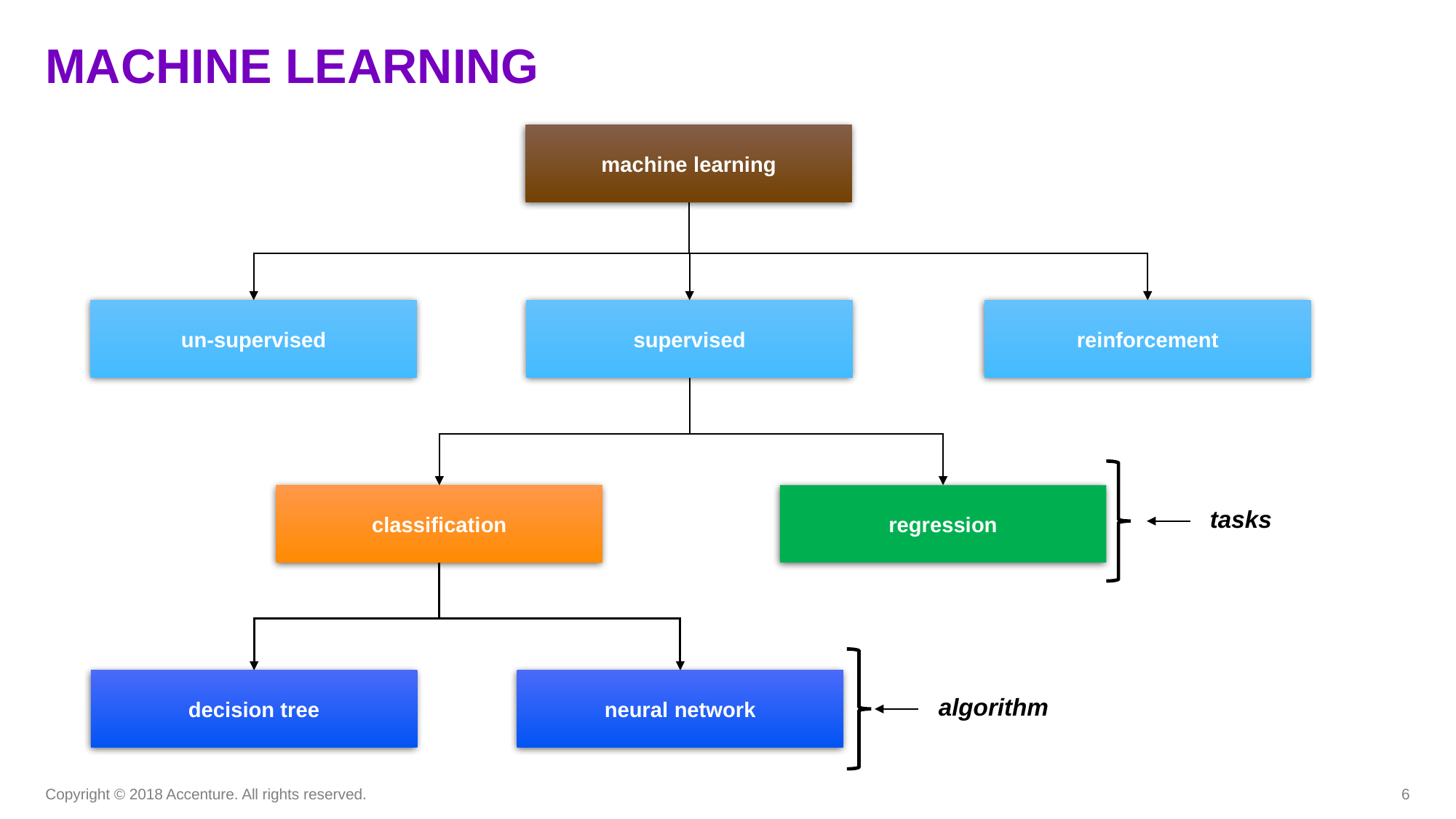

# machine learning
machine learning
un-supervised
supervised
reinforcement

classification
regression
tasks

decision tree
neural network
algorithm
Copyright © 2018 Accenture. All rights reserved.
6